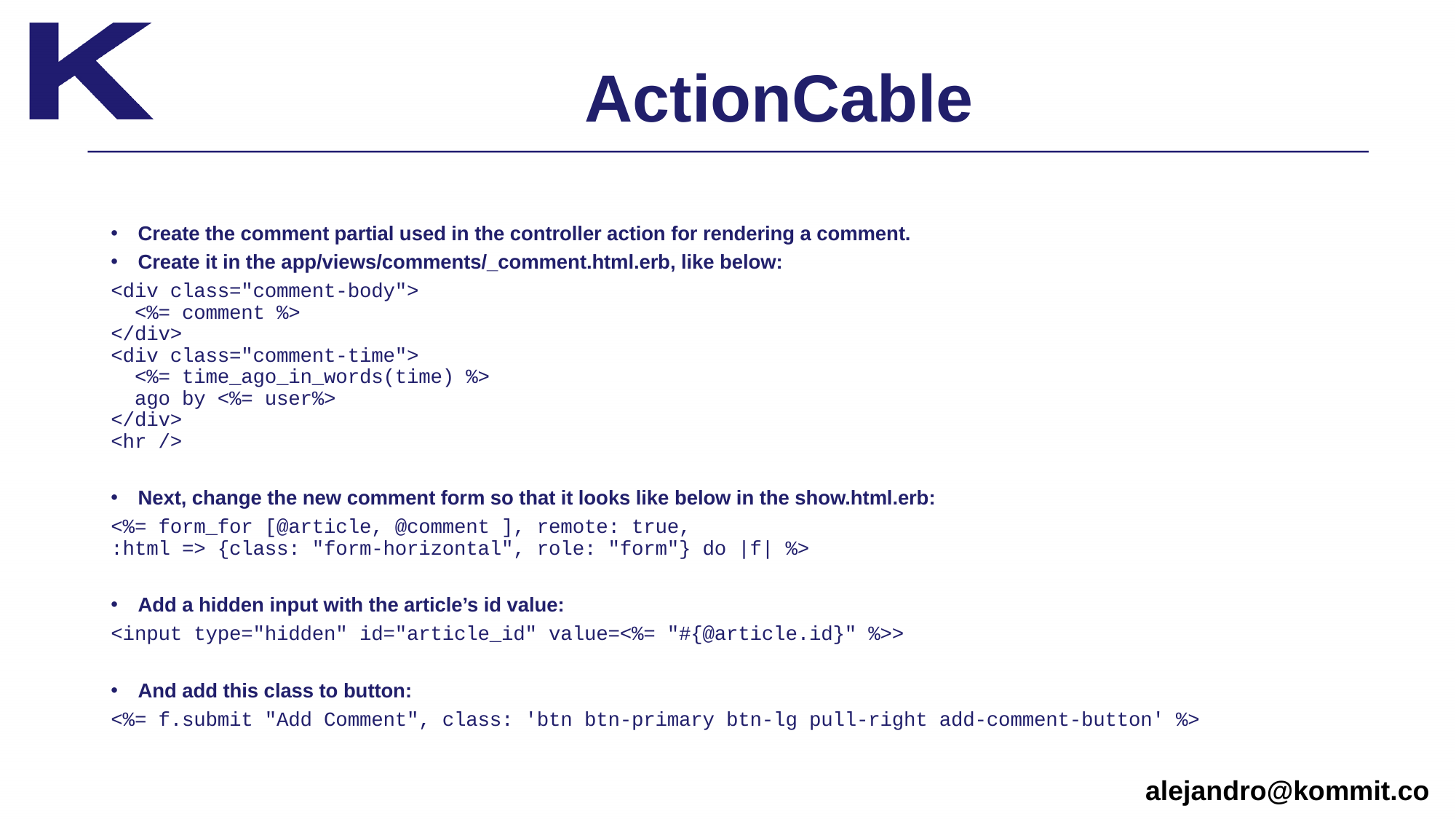

# ActionCable
Create the comment partial used in the controller action for rendering a comment.
Create it in the app/views/comments/_comment.html.erb, like below:
<div class="comment-body"> 
  <%= comment %>
</div>
<div class="comment-time">
  <%= time_ago_in_words(time) %>
  ago by <%= user%> 
</div>
<hr />

Next, change the new comment form so that it looks like below in the show.html.erb:
<%= form_for [@article, @comment ], remote: true,
:html => {class: "form-horizontal", role: "form"} do |f| %>

Add a hidden input with the article’s id value:
<input type="hidden" id="article_id" value=<%= "#{@article.id}" %>>

And add this class to button:
<%= f.submit "Add Comment", class: 'btn btn-primary btn-lg pull-right add-comment-button' %>
alejandro@kommit.co